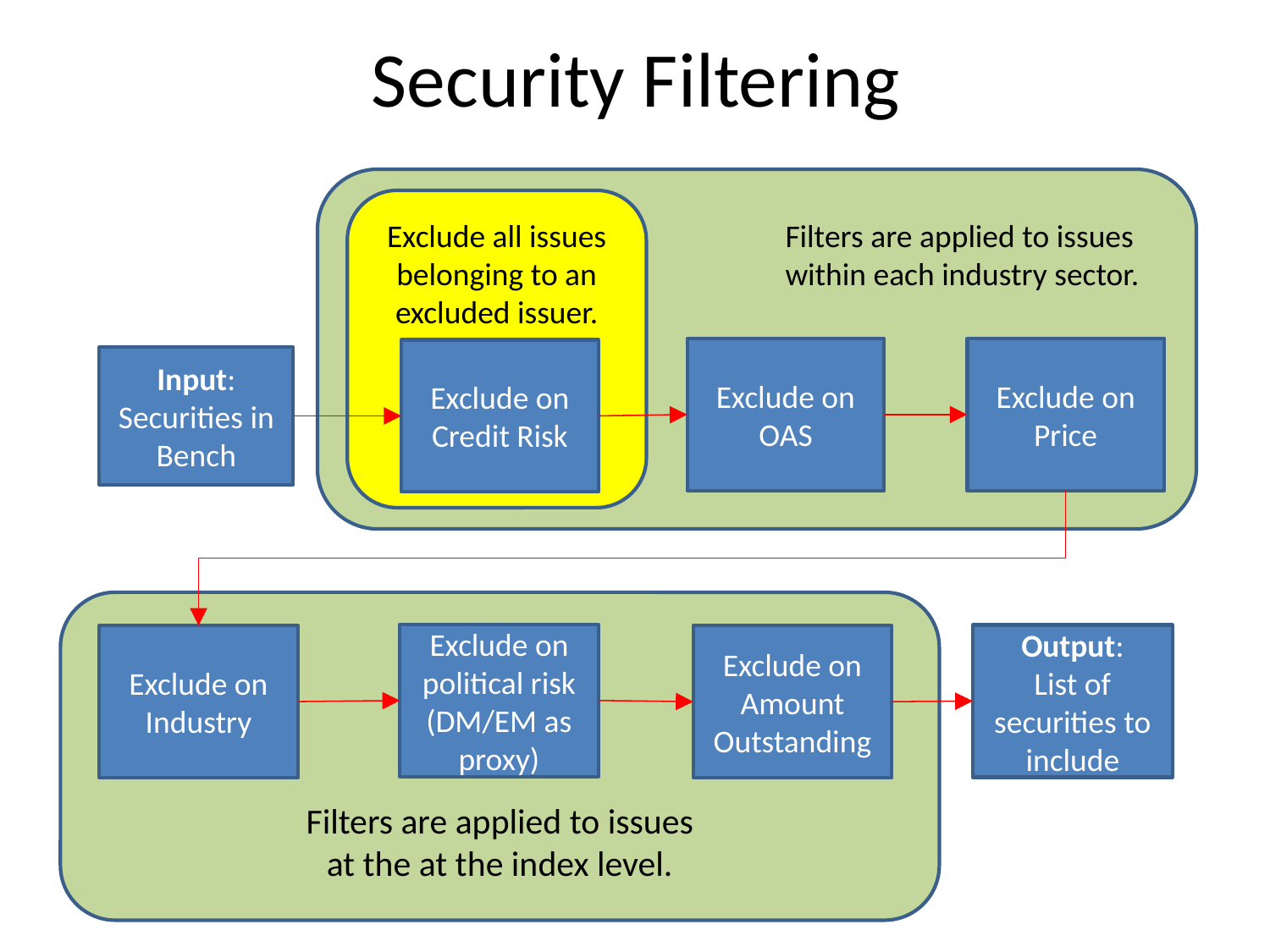

# Security Filtering
Filters are applied to issues
within each industry sector.

Exclude all issues belonging to an excluded issuer.

Exclude on OAS
Exclude on Price
Exclude on Credit Risk
Input:
Securities in Bench

Filters are applied to issues
at the at the index level.
Exclude on political risk (DM/EM as proxy)
Output:
List of securities to include
Exclude on Industry
Exclude on Amount Outstanding